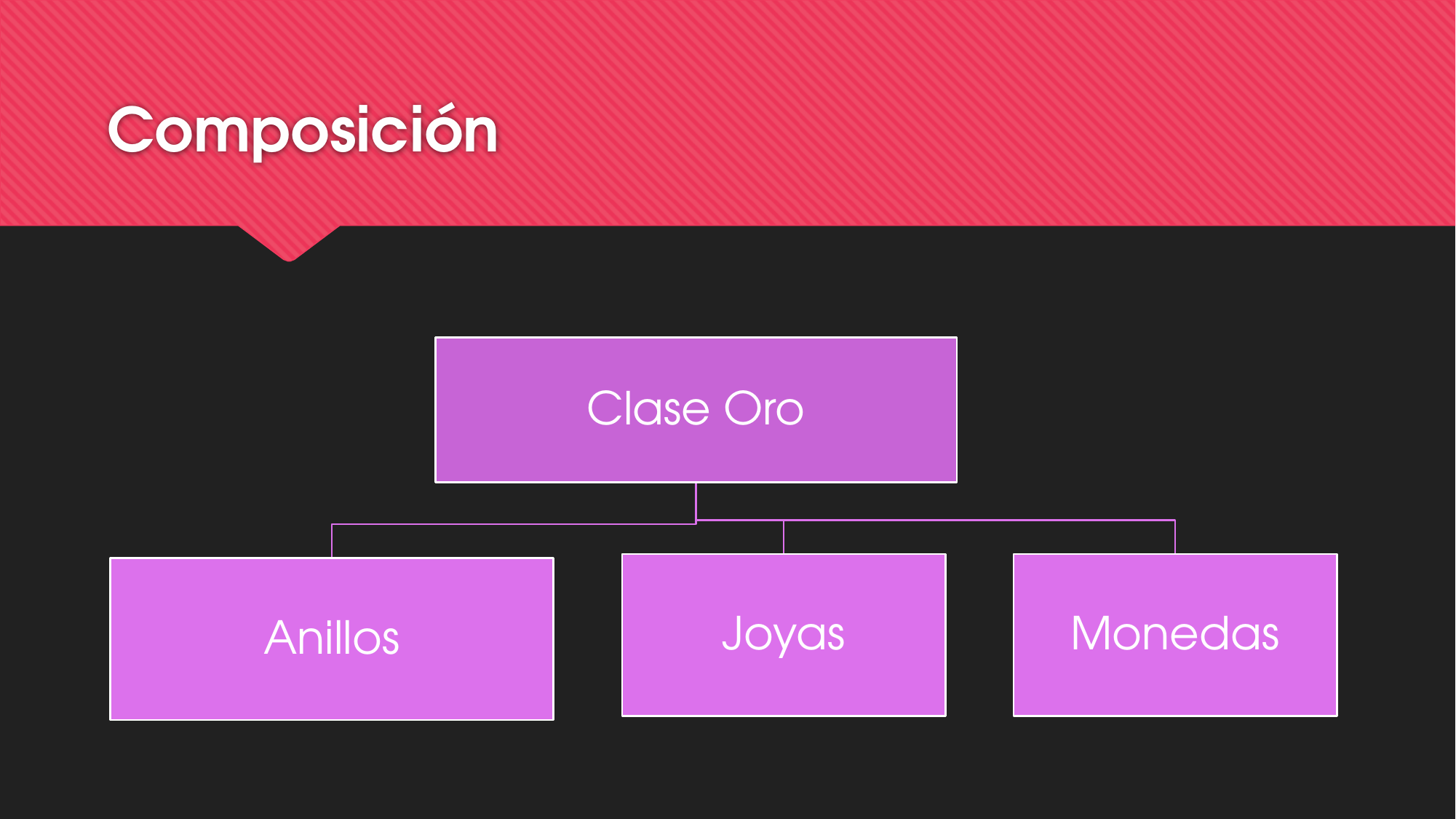

# Composición
Clase Oro
Anillos
Joyas
Monedas